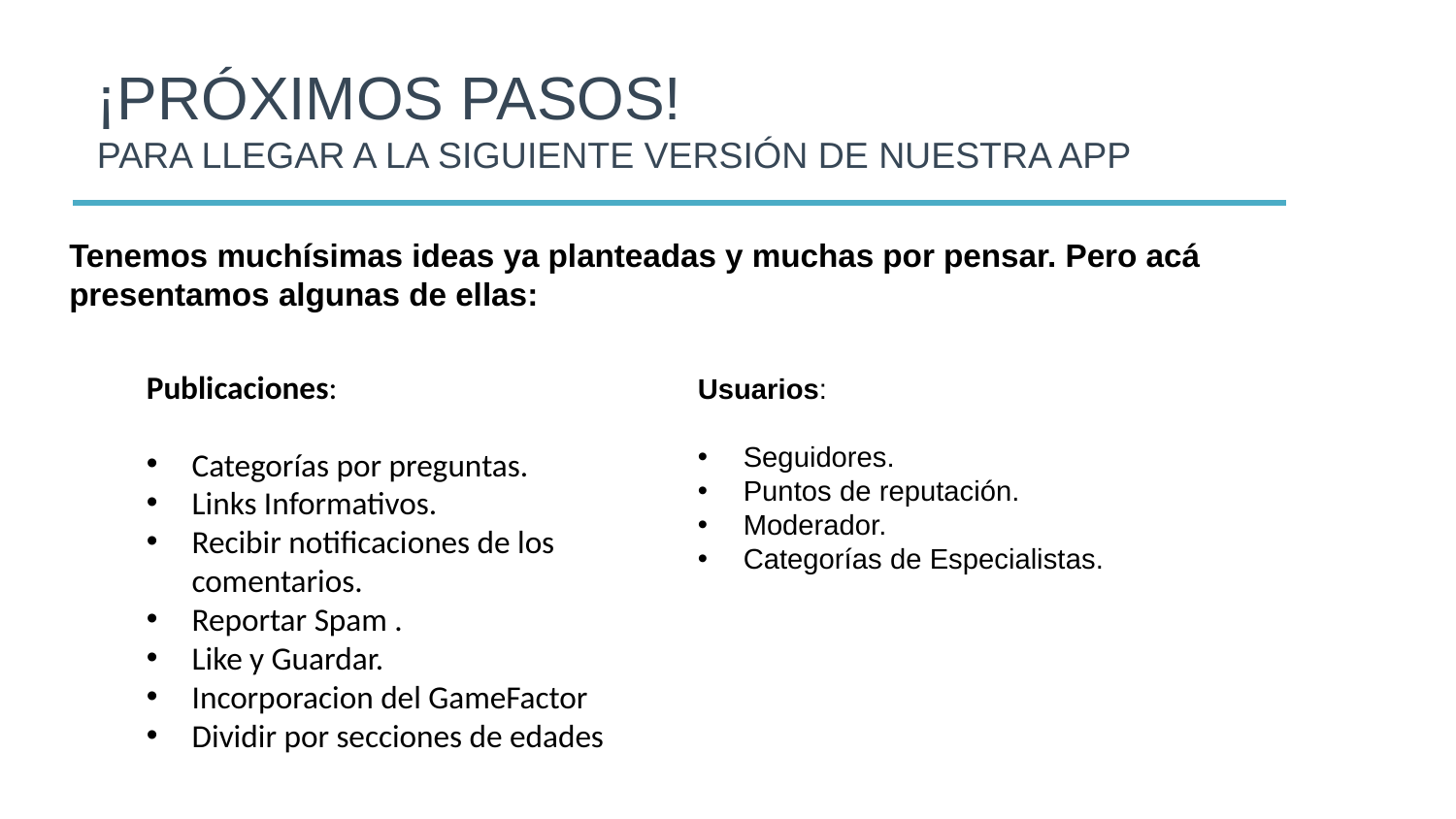

¡PRÓXIMOS PASOS!
PARA LLEGAR A LA SIGUIENTE VERSIÓN DE NUESTRA APP
Tenemos muchísimas ideas ya planteadas y muchas por pensar. Pero acá presentamos algunas de ellas:
Publicaciones:

Categorías por preguntas.
Links Informativos.
Recibir notificaciones de los comentarios.
Reportar Spam .
Like y Guardar.
Incorporacion del GameFactor
Dividir por secciones de edades

Usuarios:

Seguidores.
Puntos de reputación.
Moderador.
Categorías de Especialistas.